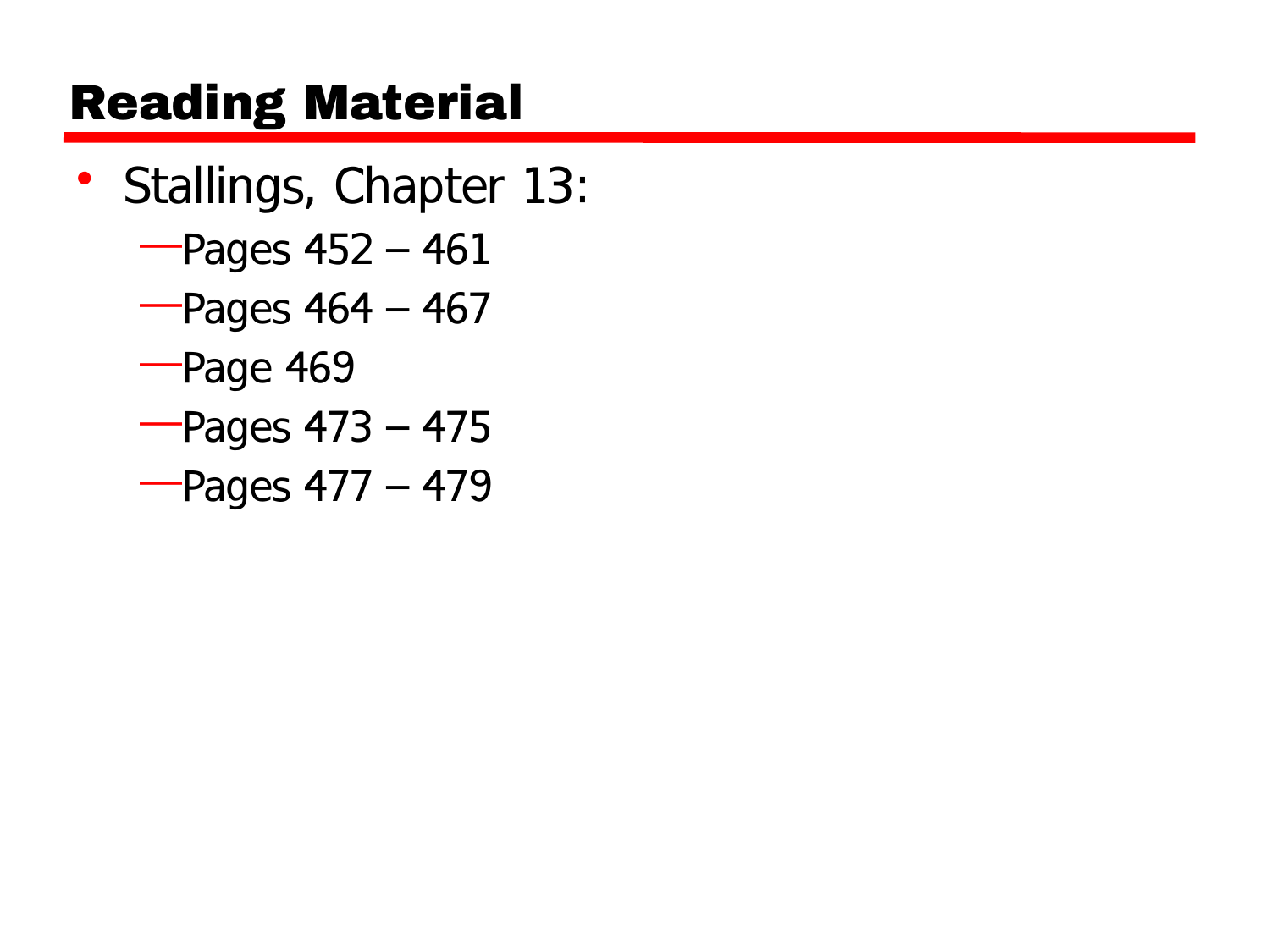

# Reading Material
Stallings, Chapter 13:
Pages 452 – 461
Pages 464 – 467
Page 469
Pages 473 – 475
Pages 477 – 479